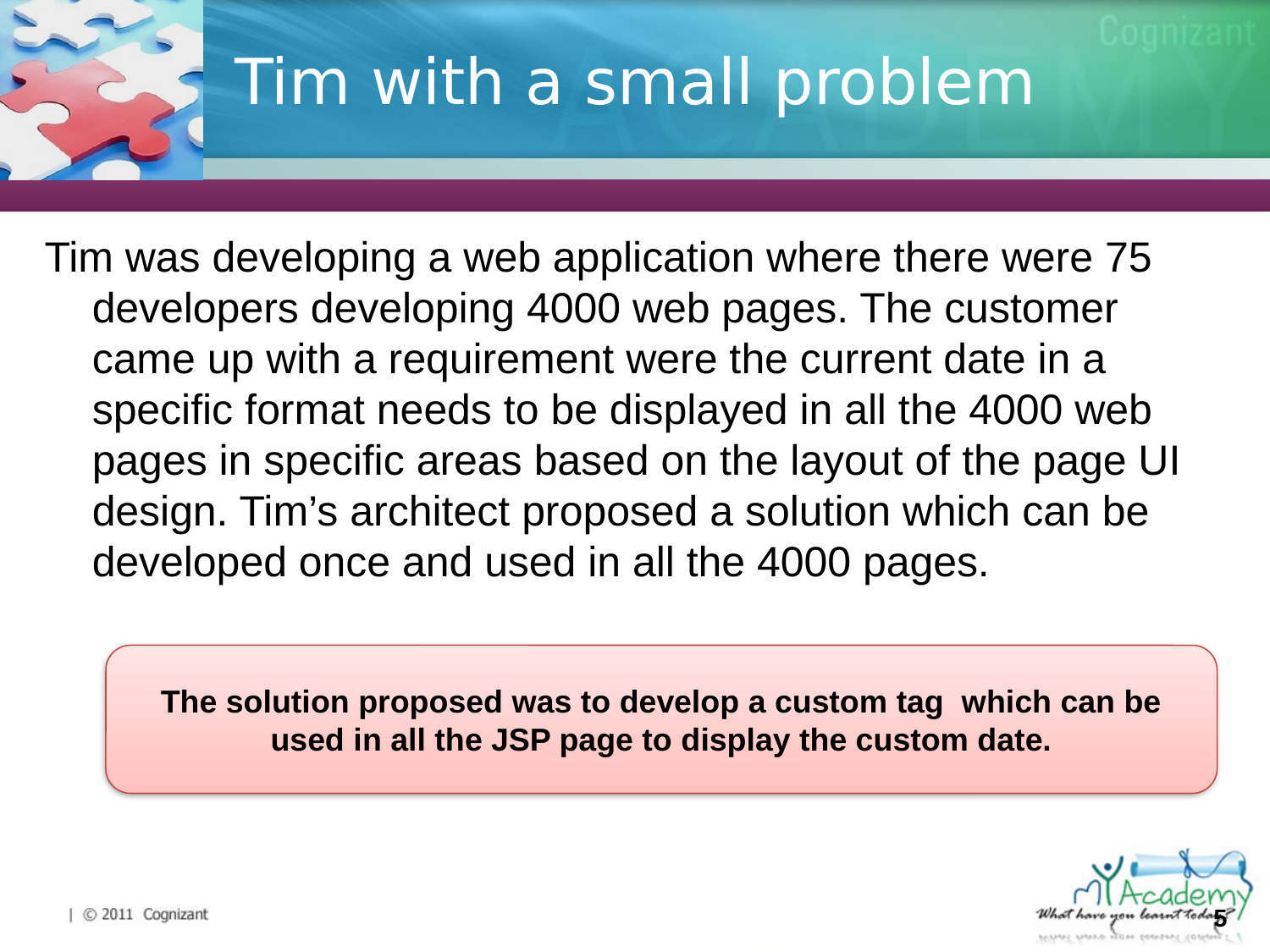

# Tim with a small problem
Tim was developing a web application where there were 75 developers developing 4000 web pages. The customer came up with a requirement were the current date in a specific format needs to be displayed in all the 4000 web pages in specific areas based on the layout of the page UI design. Tim’s architect proposed a solution which can be developed once and used in all the 4000 pages.
The solution proposed was to develop a custom tag  which can be used in all the JSP page to display the custom date.
5